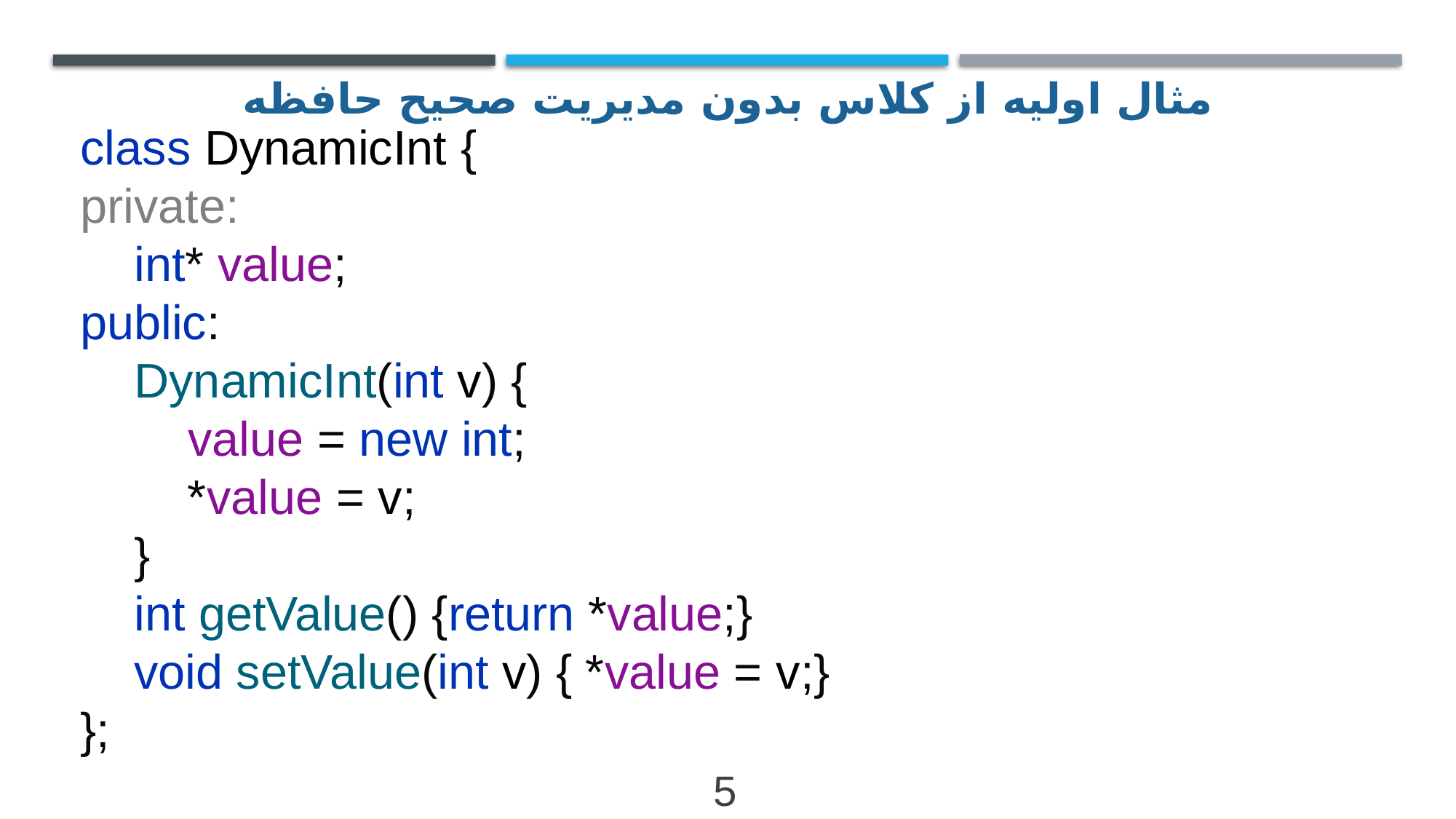

# مثال اولیه از کلاس بدون مدیریت صحیح حافظه
class DynamicInt {
private:
    int* value;
public:
    DynamicInt(int v) {
        value = new int;
        *value = v;
    }
    int getValue() {return *value;}
    void setValue(int v) { *value = v;}
};